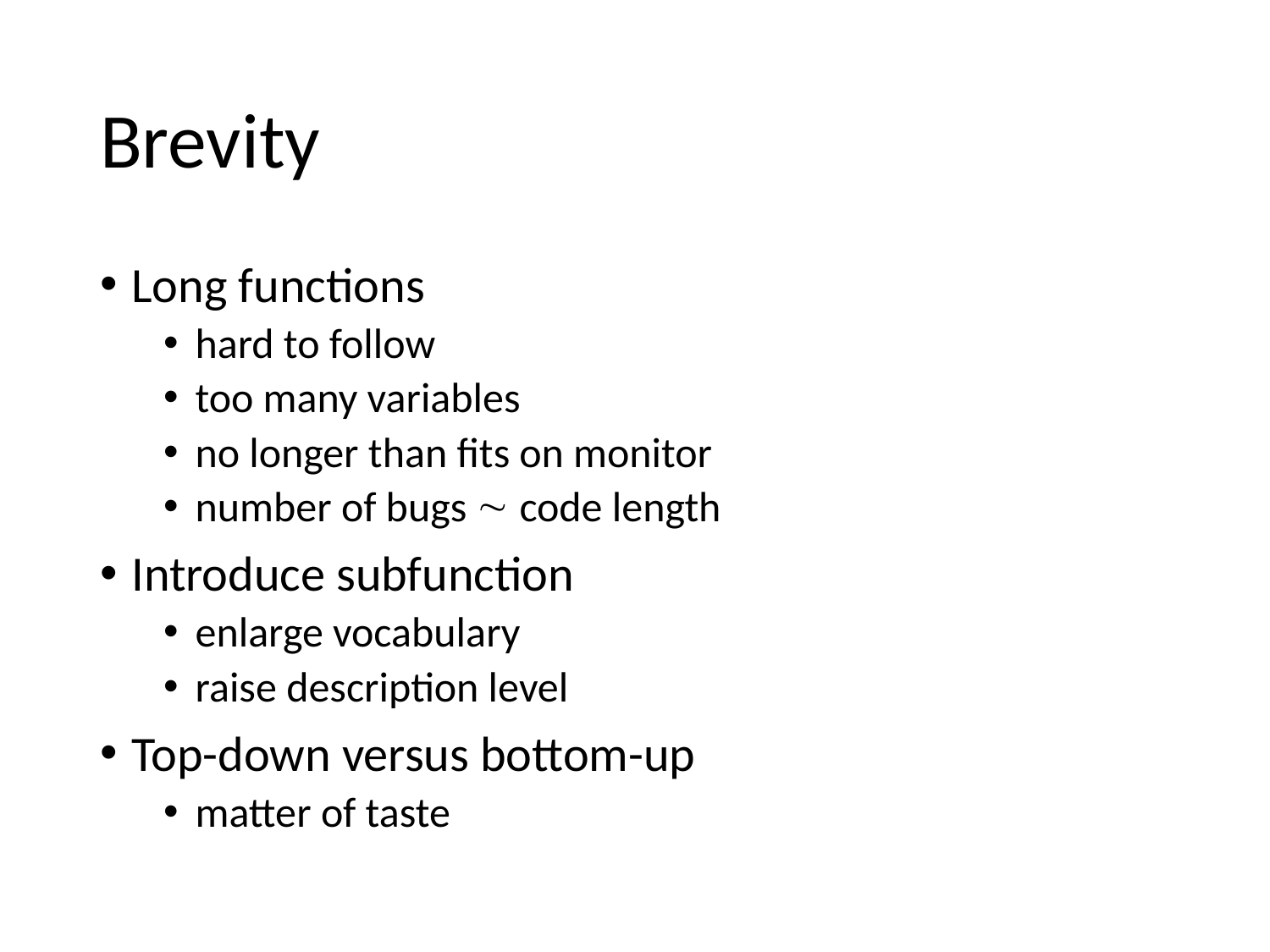

# Brevity
Long functions
hard to follow
too many variables
no longer than fits on monitor
number of bugs ∼ code length
Introduce subfunction
enlarge vocabulary
raise description level
Top-down versus bottom-up
matter of taste